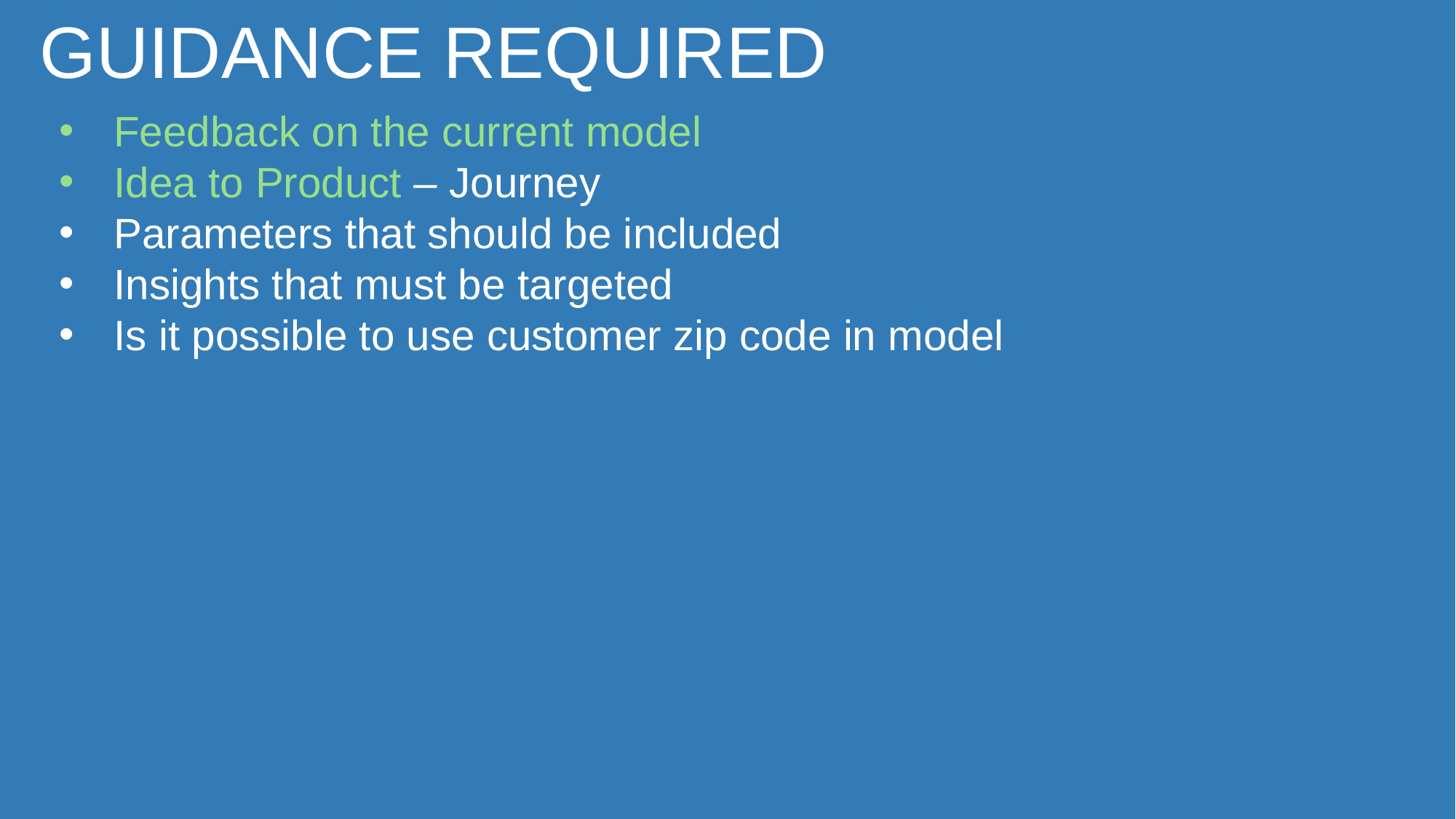

Guidance required
Feedback on the current model
Idea to Product – Journey
Parameters that should be included
Insights that must be targeted
Is it possible to use customer zip code in model